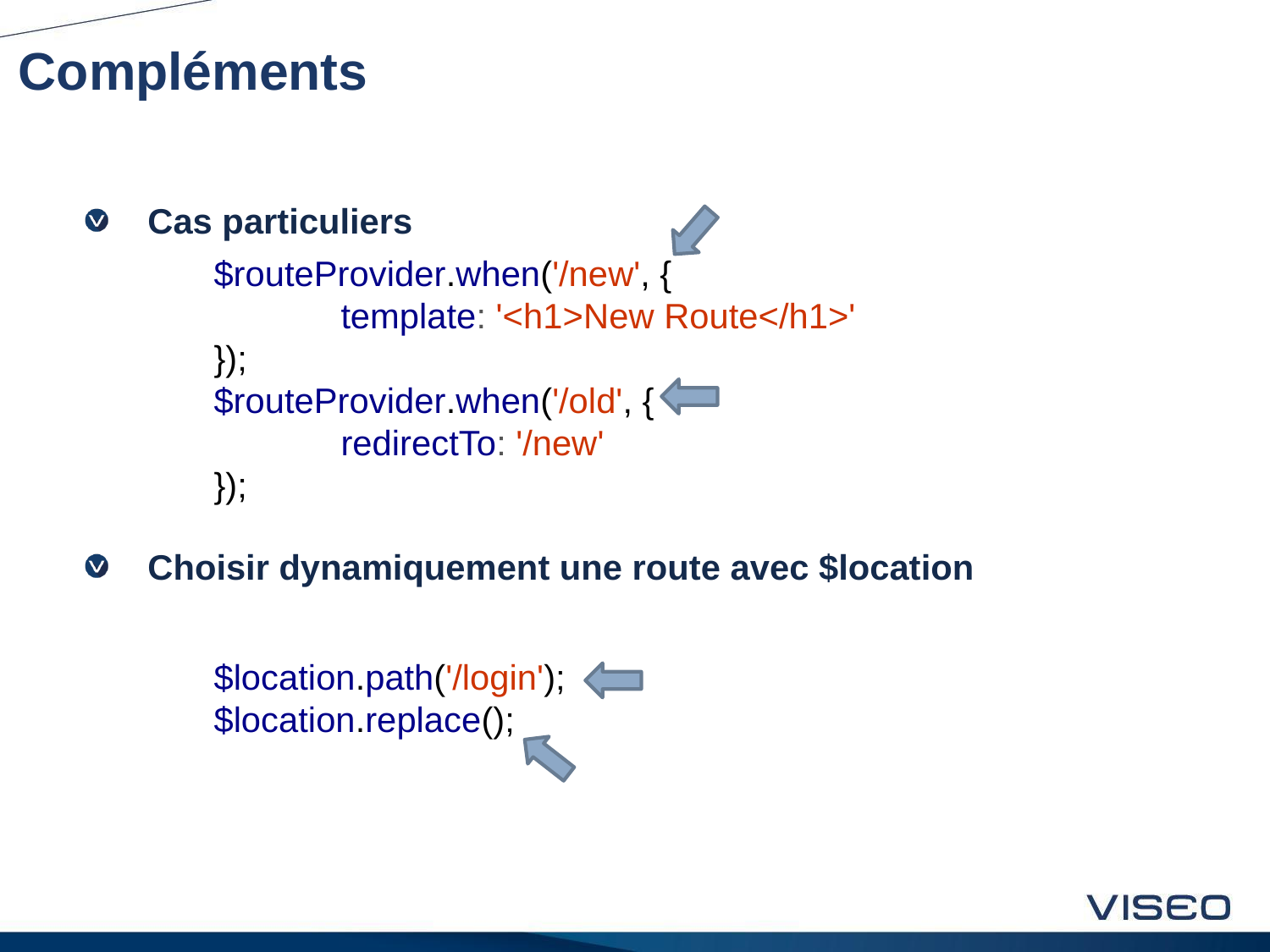

# Compléments
Cas particuliers

Choisir dynamiquement une route avec $location

$routeProvider.when('/new', {
	template: '<h1>New Route</h1>'
});
$routeProvider.when('/old', {
	redirectTo: '/new'
});

$location.path('/login');
$location.replace();